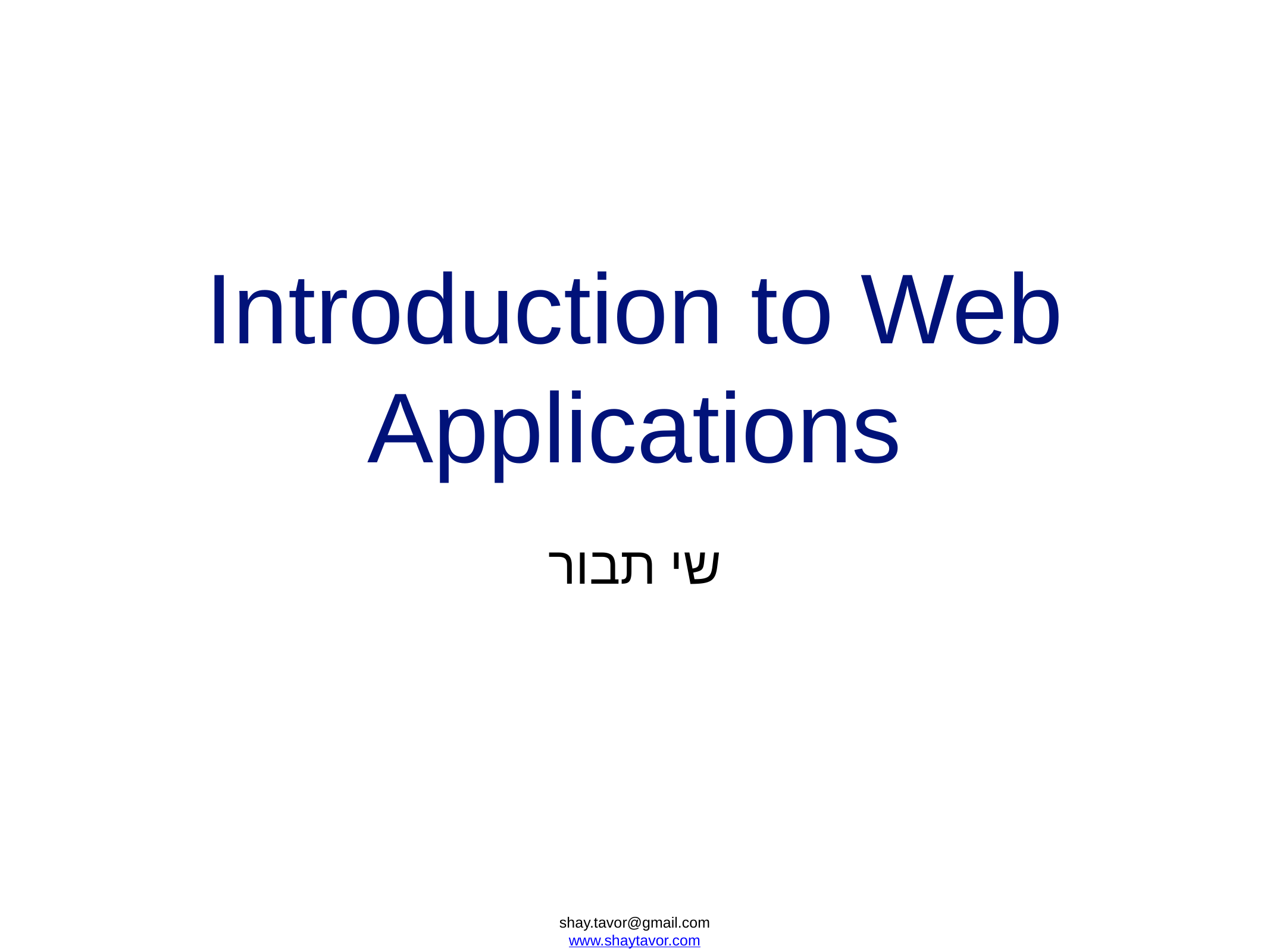

# Introduction to Web Applications
שי תבור